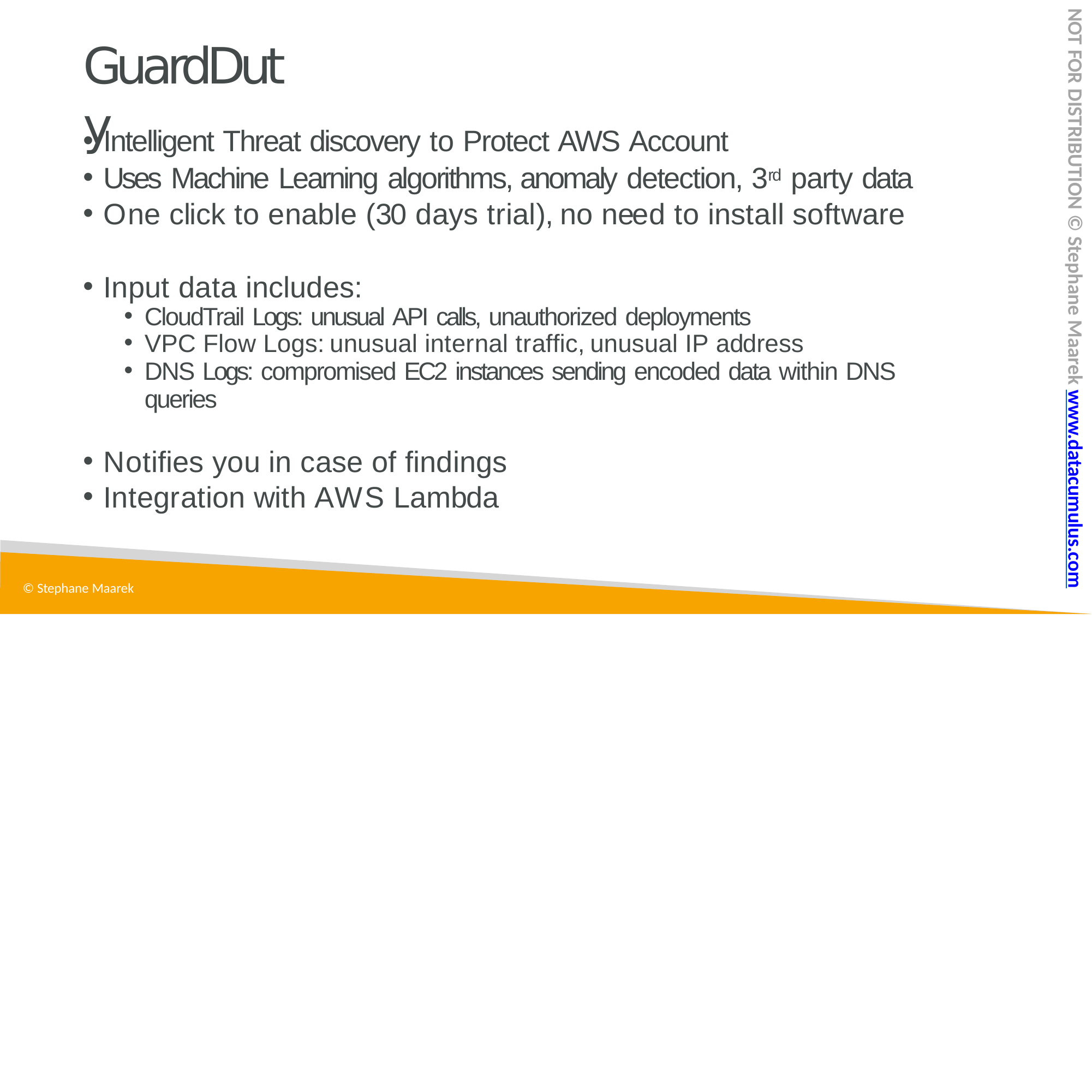

NOT FOR DISTRIBUTION © Stephane Maarek www.datacumulus.com
# GuardDuty
Intelligent Threat discovery to Protect AWS Account
Uses Machine Learning algorithms, anomaly detection, 3rd party data
One click to enable (30 days trial), no need to install software

Input data includes:
CloudTrail Logs: unusual API calls, unauthorized deployments
VPC Flow Logs: unusual internal traffic, unusual IP address
DNS Logs: compromised EC2 instances sending encoded data within DNS queries

Notifies you in case of findings
Integration with AWS Lambda
© Stephane Maarek